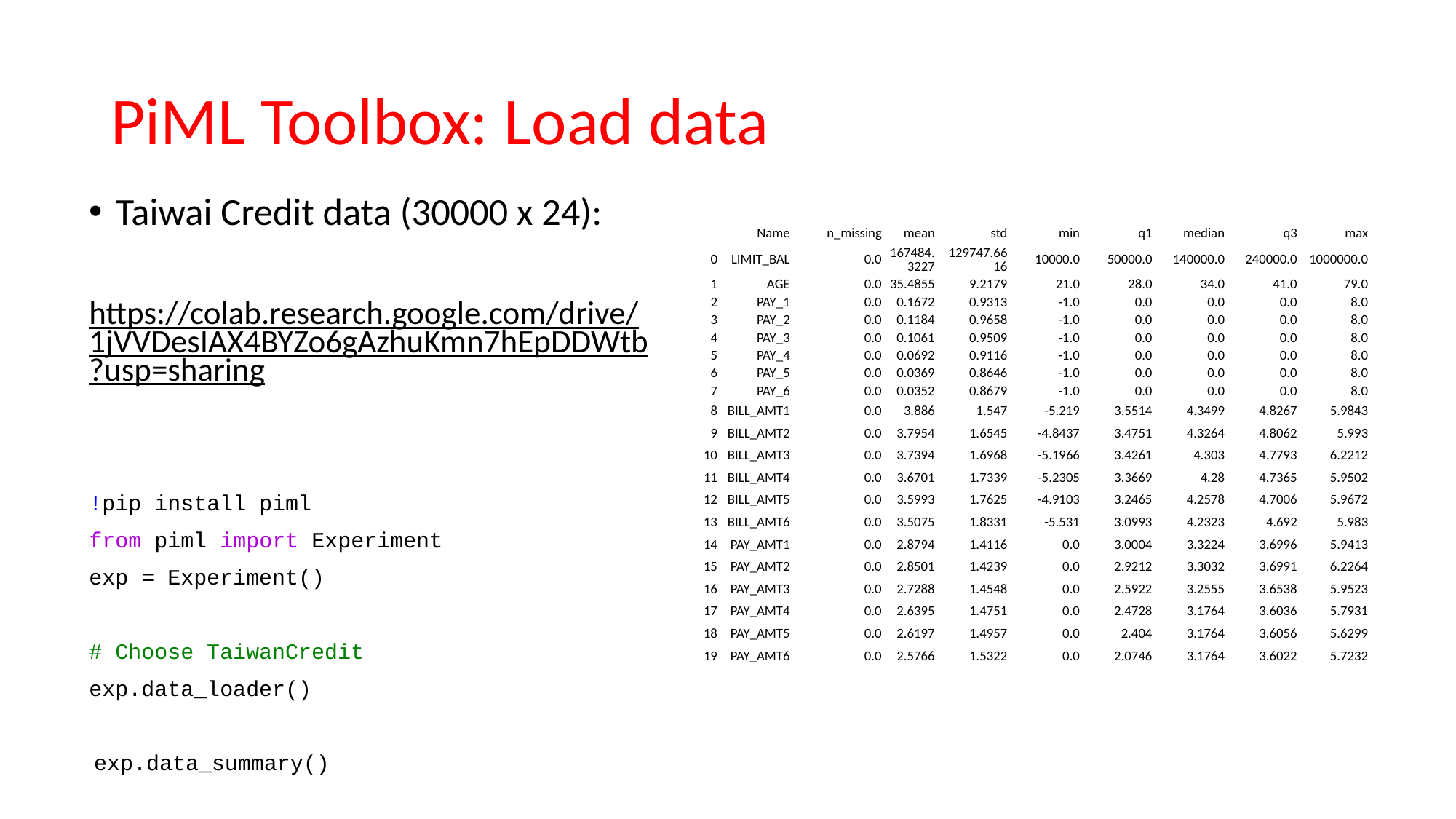

# PiML Toolbox: Load data
Taiwai Credit data (30000 x 24):

https://colab.research.google.com/drive/1jVVDesIAX4BYZo6gAzhuKmn7hEpDDWtb?usp=sharing

!pip install piml
from piml import Experiment
exp = Experiment()

# Choose TaiwanCredit
exp.data_loader()

 exp.data_summary()

|  | Name | n\_missing | mean | std | min | q1 | median | q3 | max |
| --- | --- | --- | --- | --- | --- | --- | --- | --- | --- |
| 0 | LIMIT\_BAL | 0.0 | 167484.3227 | 129747.6616 | 10000.0 | 50000.0 | 140000.0 | 240000.0 | 1000000.0 |
| 1 | AGE | 0.0 | 35.4855 | 9.2179 | 21.0 | 28.0 | 34.0 | 41.0 | 79.0 |
| 2 | PAY\_1 | 0.0 | 0.1672 | 0.9313 | -1.0 | 0.0 | 0.0 | 0.0 | 8.0 |
| 3 | PAY\_2 | 0.0 | 0.1184 | 0.9658 | -1.0 | 0.0 | 0.0 | 0.0 | 8.0 |
| 4 | PAY\_3 | 0.0 | 0.1061 | 0.9509 | -1.0 | 0.0 | 0.0 | 0.0 | 8.0 |
| 5 | PAY\_4 | 0.0 | 0.0692 | 0.9116 | -1.0 | 0.0 | 0.0 | 0.0 | 8.0 |
| 6 | PAY\_5 | 0.0 | 0.0369 | 0.8646 | -1.0 | 0.0 | 0.0 | 0.0 | 8.0 |
| 7 | PAY\_6 | 0.0 | 0.0352 | 0.8679 | -1.0 | 0.0 | 0.0 | 0.0 | 8.0 |
| 8 | BILL\_AMT1 | 0.0 | 3.886 | 1.547 | -5.219 | 3.5514 | 4.3499 | 4.8267 | 5.9843 |
| 9 | BILL\_AMT2 | 0.0 | 3.7954 | 1.6545 | -4.8437 | 3.4751 | 4.3264 | 4.8062 | 5.993 |
| 10 | BILL\_AMT3 | 0.0 | 3.7394 | 1.6968 | -5.1966 | 3.4261 | 4.303 | 4.7793 | 6.2212 |
| 11 | BILL\_AMT4 | 0.0 | 3.6701 | 1.7339 | -5.2305 | 3.3669 | 4.28 | 4.7365 | 5.9502 |
| 12 | BILL\_AMT5 | 0.0 | 3.5993 | 1.7625 | -4.9103 | 3.2465 | 4.2578 | 4.7006 | 5.9672 |
| 13 | BILL\_AMT6 | 0.0 | 3.5075 | 1.8331 | -5.531 | 3.0993 | 4.2323 | 4.692 | 5.983 |
| 14 | PAY\_AMT1 | 0.0 | 2.8794 | 1.4116 | 0.0 | 3.0004 | 3.3224 | 3.6996 | 5.9413 |
| 15 | PAY\_AMT2 | 0.0 | 2.8501 | 1.4239 | 0.0 | 2.9212 | 3.3032 | 3.6991 | 6.2264 |
| 16 | PAY\_AMT3 | 0.0 | 2.7288 | 1.4548 | 0.0 | 2.5922 | 3.2555 | 3.6538 | 5.9523 |
| 17 | PAY\_AMT4 | 0.0 | 2.6395 | 1.4751 | 0.0 | 2.4728 | 3.1764 | 3.6036 | 5.7931 |
| 18 | PAY\_AMT5 | 0.0 | 2.6197 | 1.4957 | 0.0 | 2.404 | 3.1764 | 3.6056 | 5.6299 |
| 19 | PAY\_AMT6 | 0.0 | 2.5766 | 1.5322 | 0.0 | 2.0746 | 3.1764 | 3.6022 | 5.7232 |